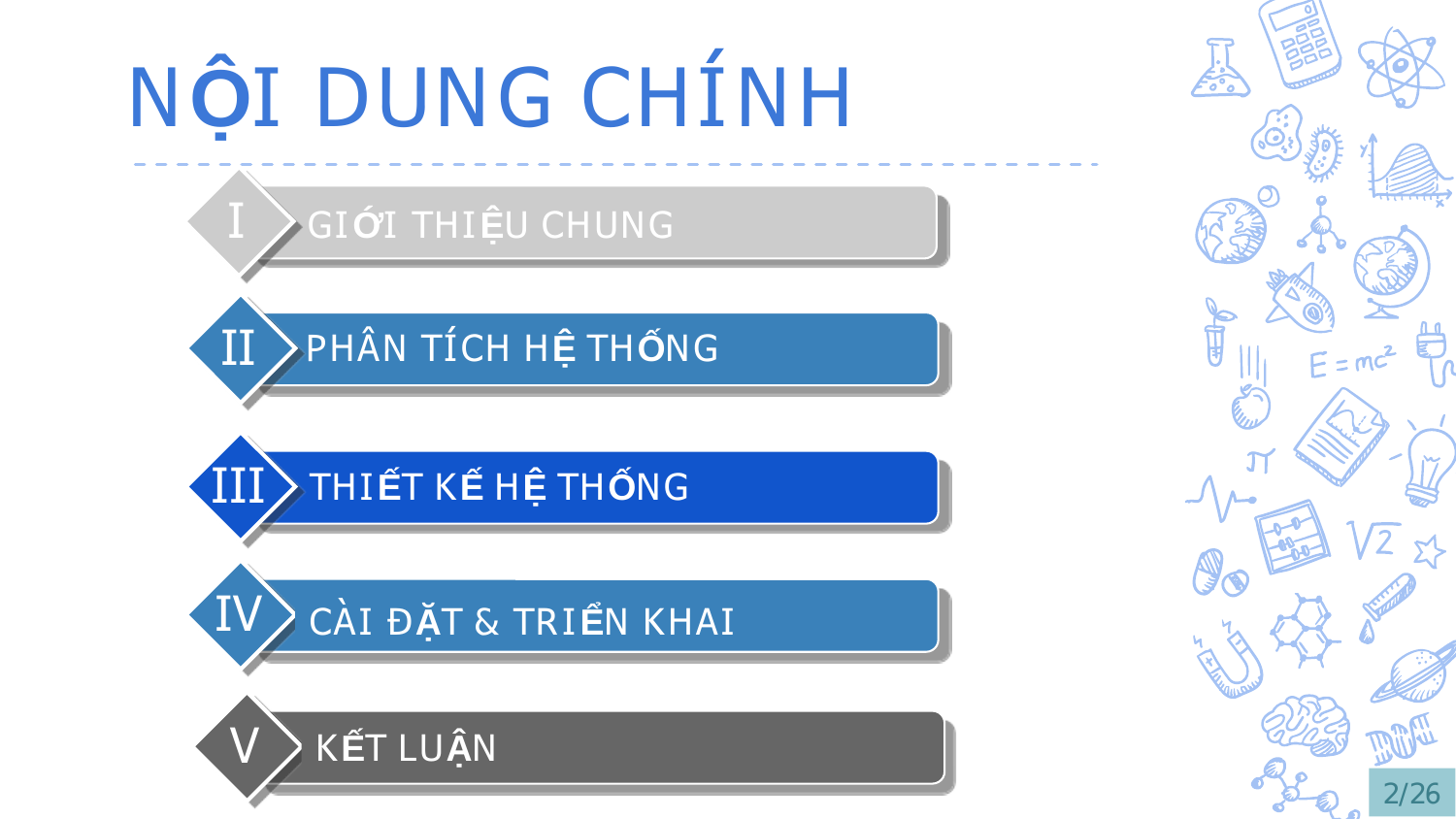

# NỘI DUNG CHÍNH

I

GIỚI THIỆU CHUNG

II

PHÂN TÍCH HỆ THỐNG

III

THIẾT KẾ HỆ THỐNG

IV

CÀI ĐẶT & TRIỂN KHAI

V

KẾT LUẬN
2/26